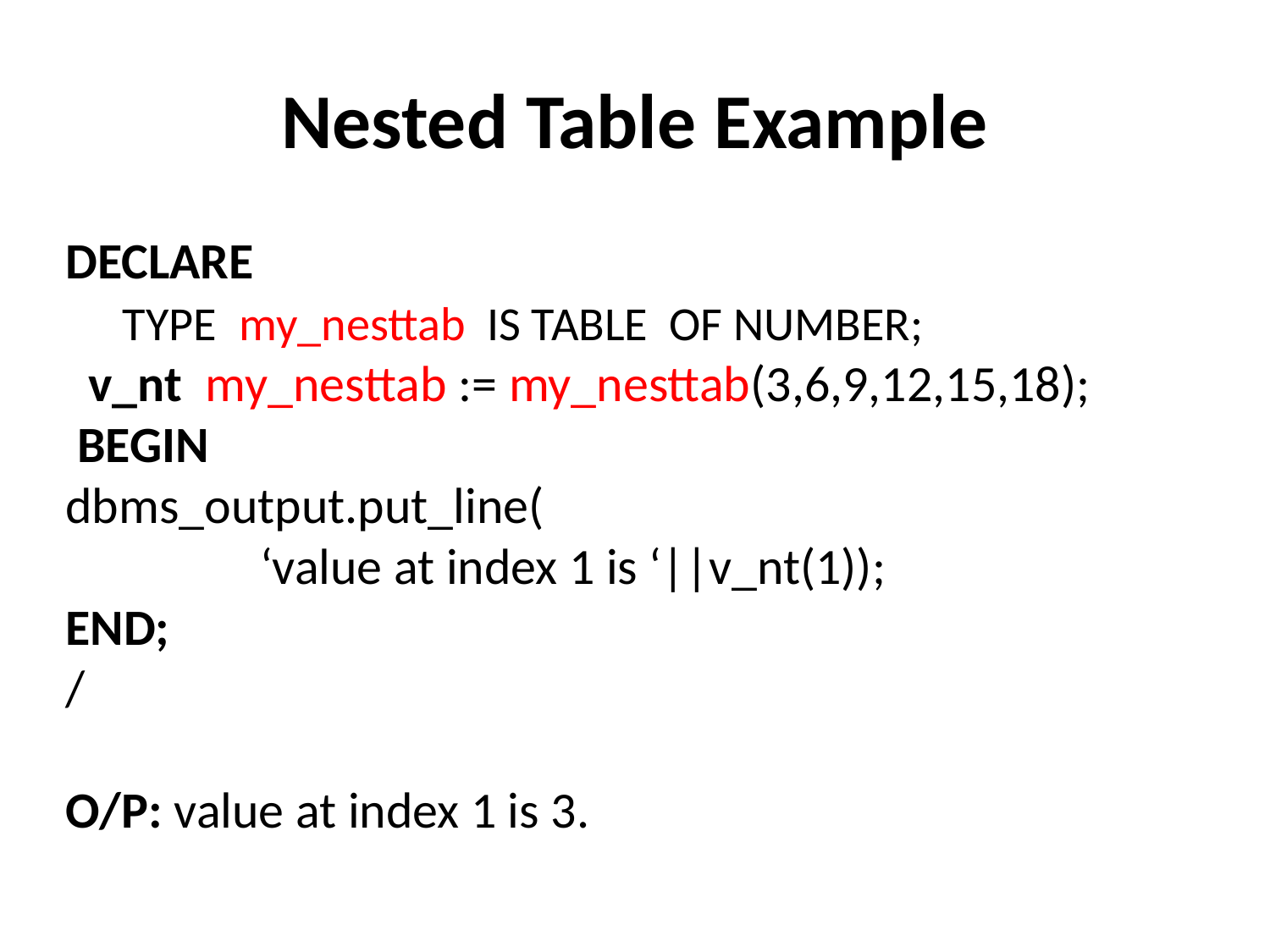

# Nested Table Example
DECLARE
     TYPE  my_nesttab  IS TABLE  OF NUMBER;
  v_nt  my_nesttab := my_nesttab(3,6,9,12,15,18);
 BEGIN
dbms_output.put_line(
                 ‘value at index 1 is ‘||v_nt(1));
END;
/

O/P: value at index 1 is 3.